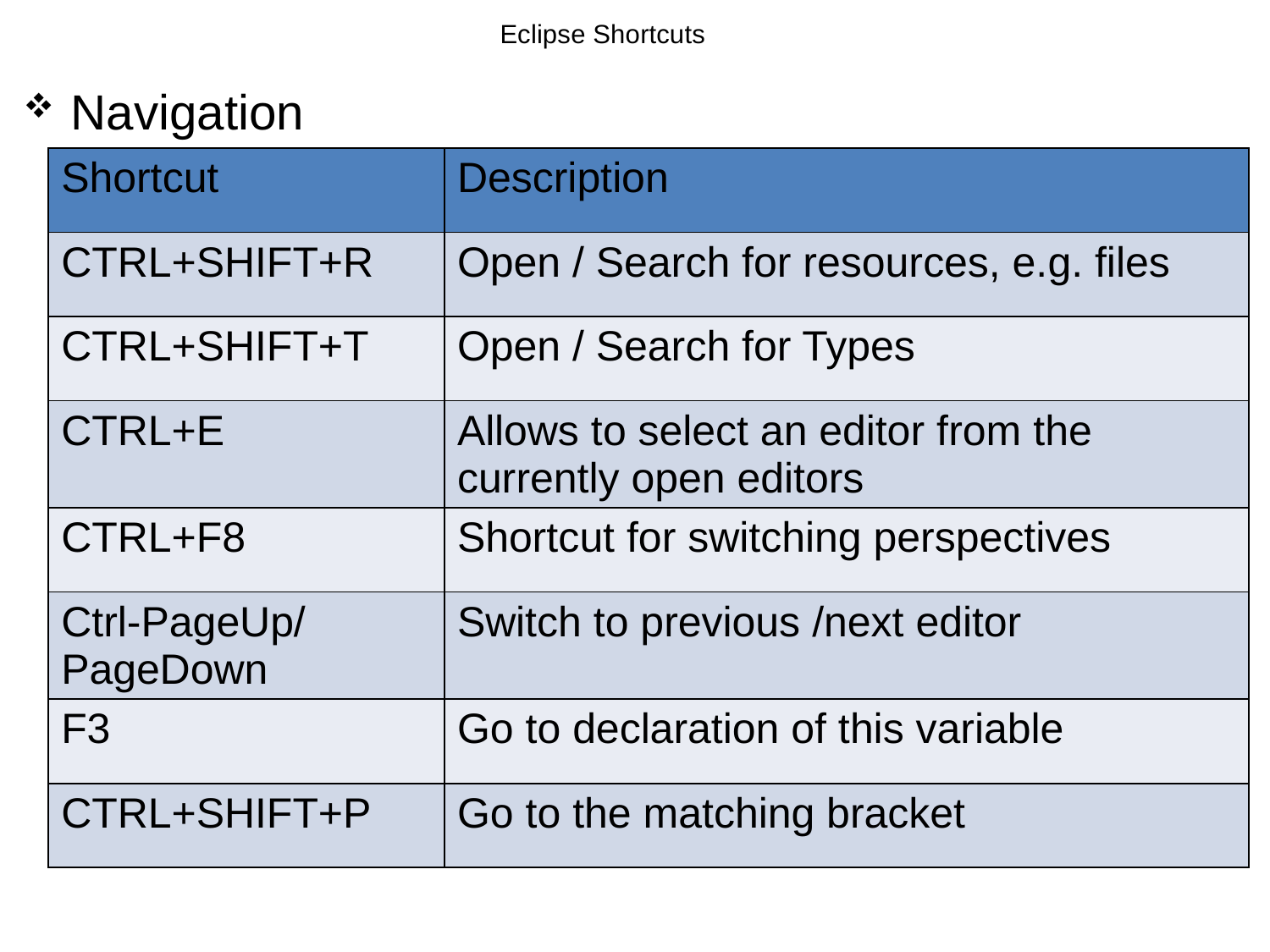

Eclipse Shortcuts
Navigation

| Shortcut | Description |
| --- | --- |
| CTRL+SHIFT+R | Open / Search for resources, e.g. files |
| CTRL+SHIFT+T | Open / Search for Types |
| CTRL+E | Allows to select an editor from the currently open editors |
| CTRL+F8 | Shortcut for switching perspectives |
| Ctrl-PageUp/PageDown | Switch to previous /next editor |
| F3 | Go to declaration of this variable |
| CTRL+SHIFT+P | Go to the matching bracket |